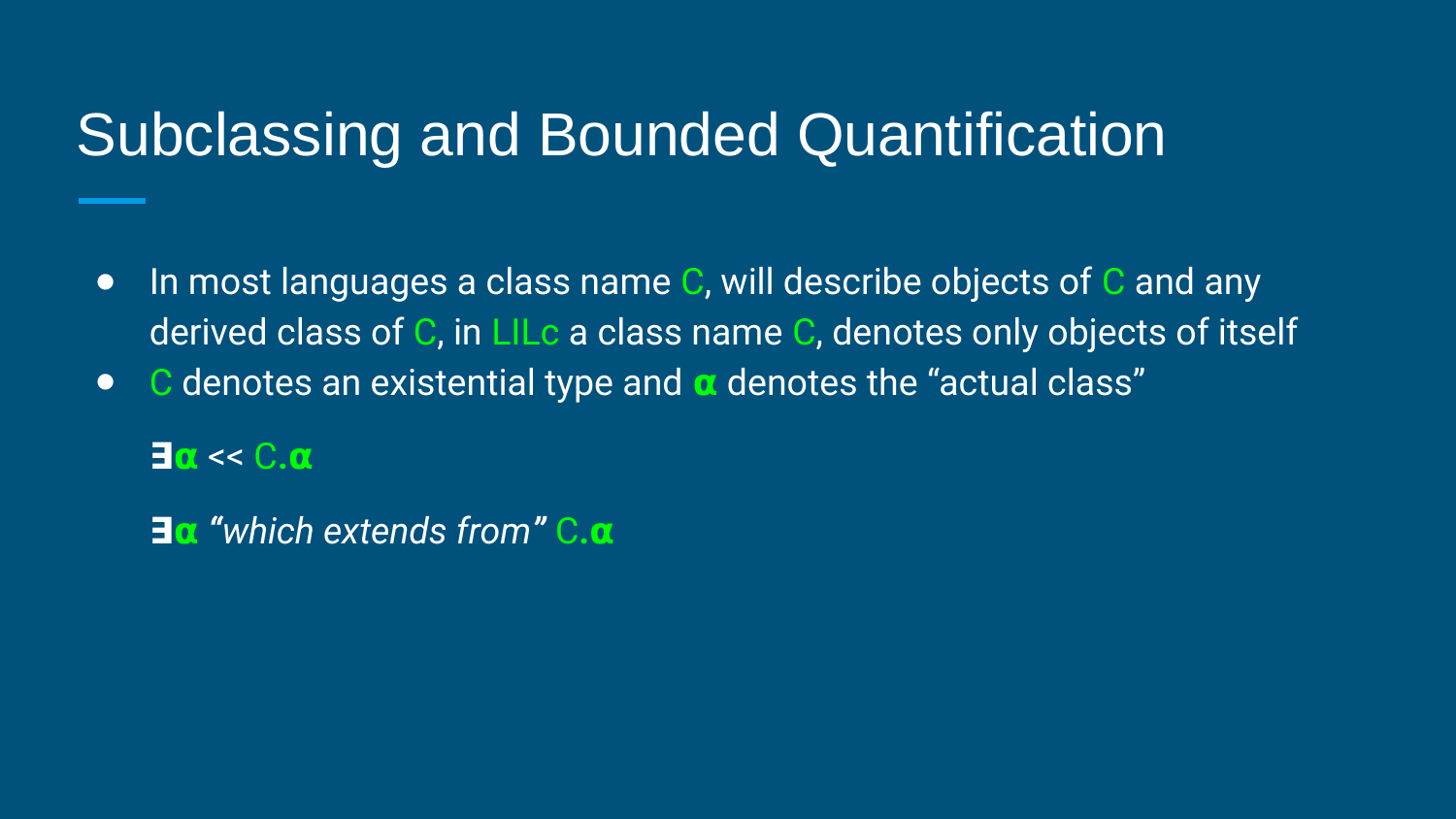

# Subclassing and Bounded Quantification
In most languages a class name C, will describe objects of C and any derived class of C, in LILc a class name C, denotes only objects of itself
C denotes an existential type and ⍺ denotes the “actual class”
∃⍺ << C.⍺
∃⍺ “which extends from” C.⍺